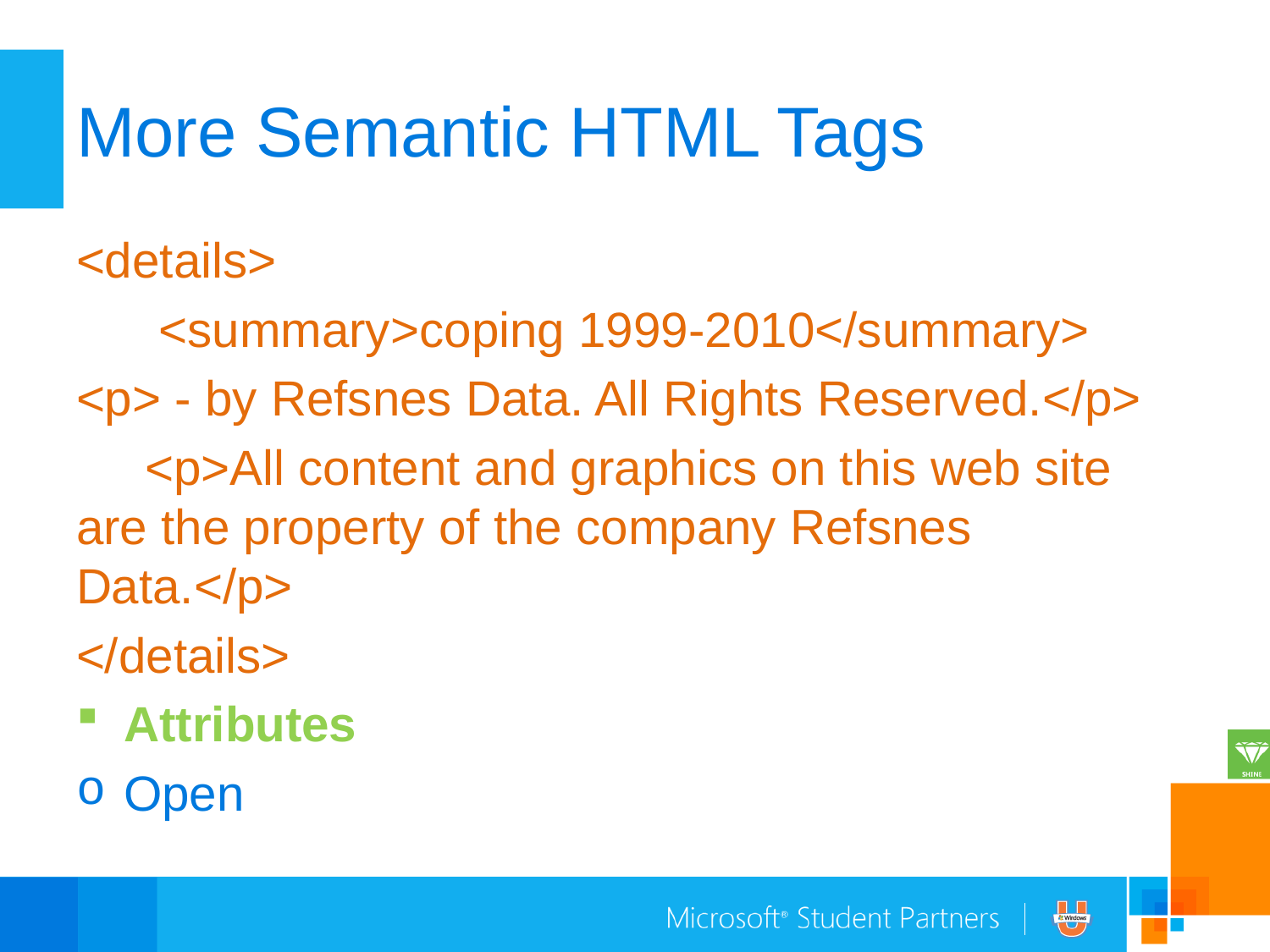

# More Semantic HTML Tags
<details>
      <summary>coping 1999-2010</summary>
<p> - by Refsnes Data. All Rights Reserved.</p>
     <p>All content and graphics on this web site are the property of the company Refsnes Data.</p>
</details>
Attributes
Open